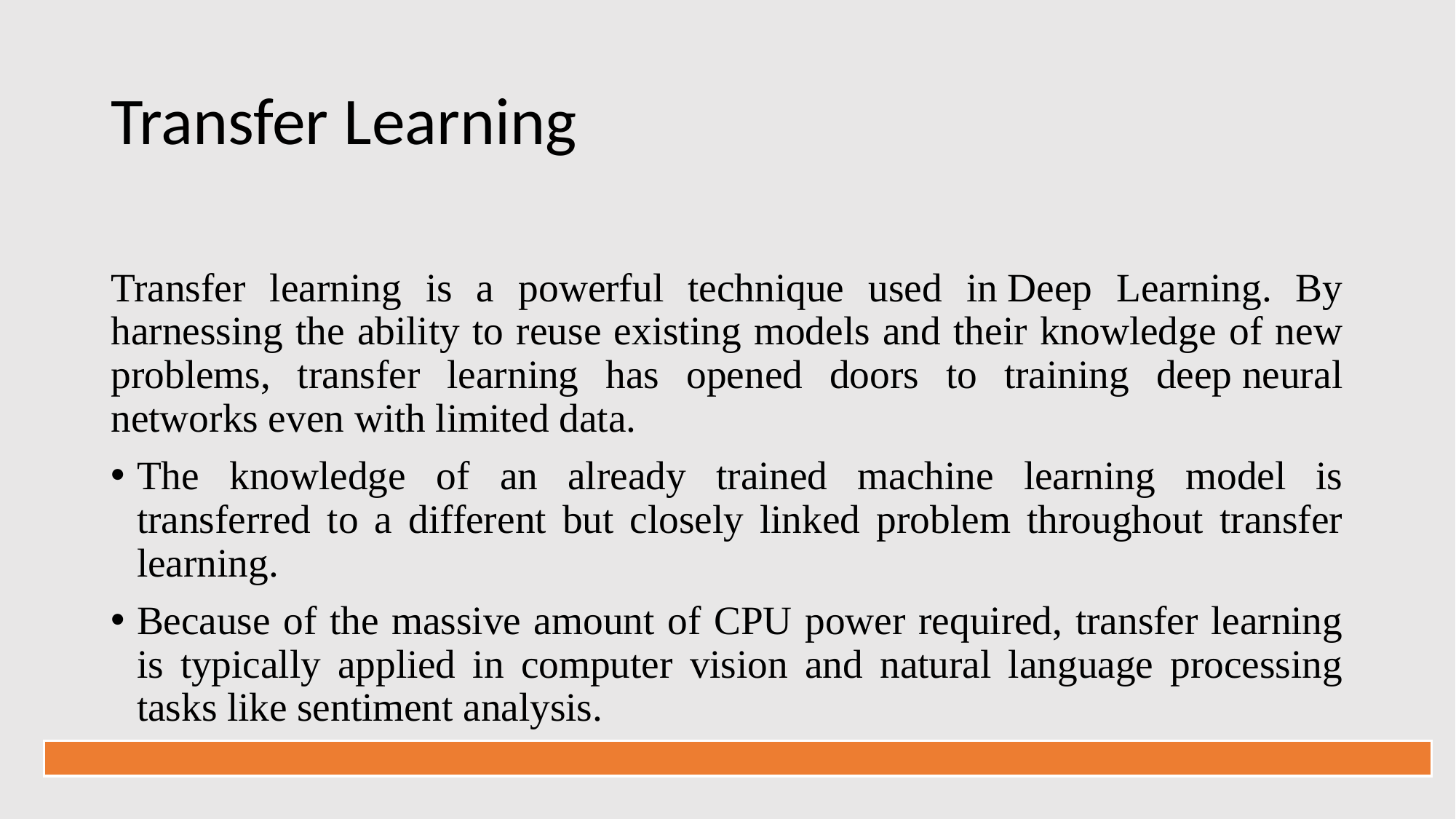

# Transfer Learning
Transfer learning is a powerful technique used in Deep Learning. By harnessing the ability to reuse existing models and their knowledge of new problems, transfer learning has opened doors to training deep neural networks even with limited data.
The knowledge of an already trained machine learning model is transferred to a different but closely linked problem throughout transfer learning.
Because of the massive amount of CPU power required, transfer learning is typically applied in computer vision and natural language processing tasks like sentiment analysis.